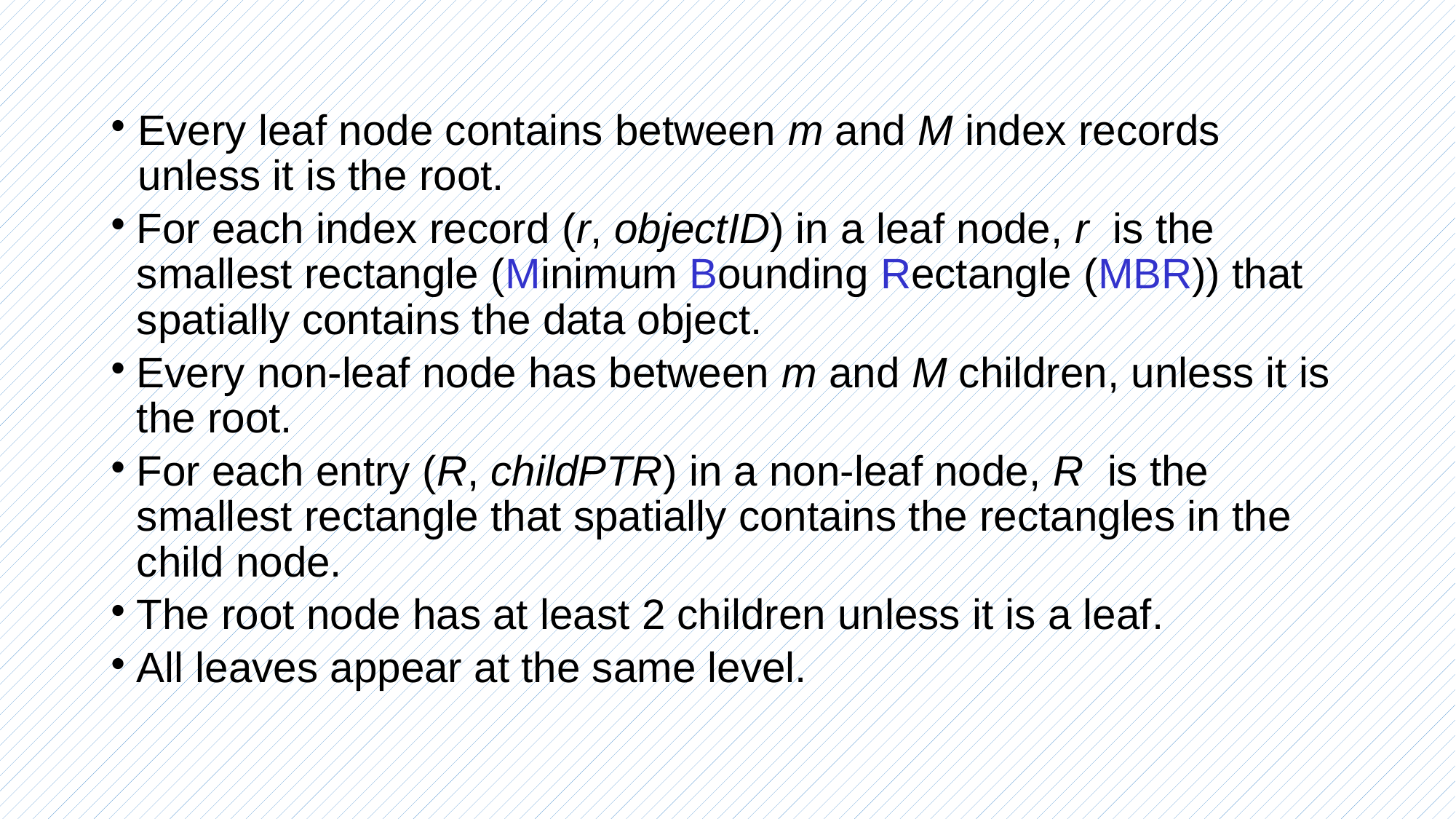

Every leaf node contains between m and M index records unless it is the root.
For each index record (r, objectID) in a leaf node, r  is the smallest rectangle (Minimum Bounding Rectangle (MBR)) that spatially contains the data object.
Every non-leaf node has between m and M children, unless it is the root.
For each entry (R, childPTR) in a non-leaf node, R  is the smallest rectangle that spatially contains the rectangles in the child node.
The root node has at least 2 children unless it is a leaf.
All leaves appear at the same level.